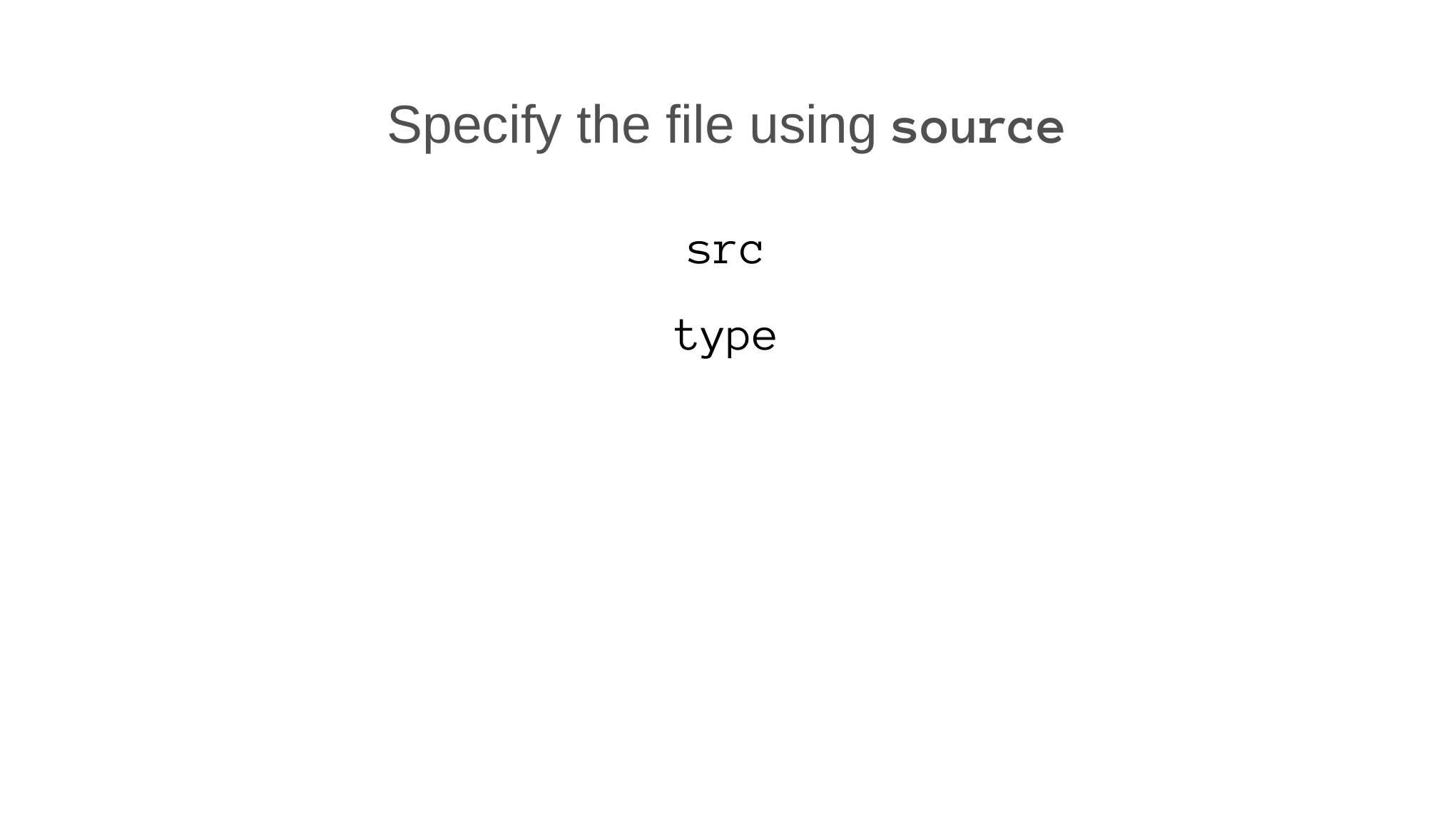

Specify the file using source
src
type